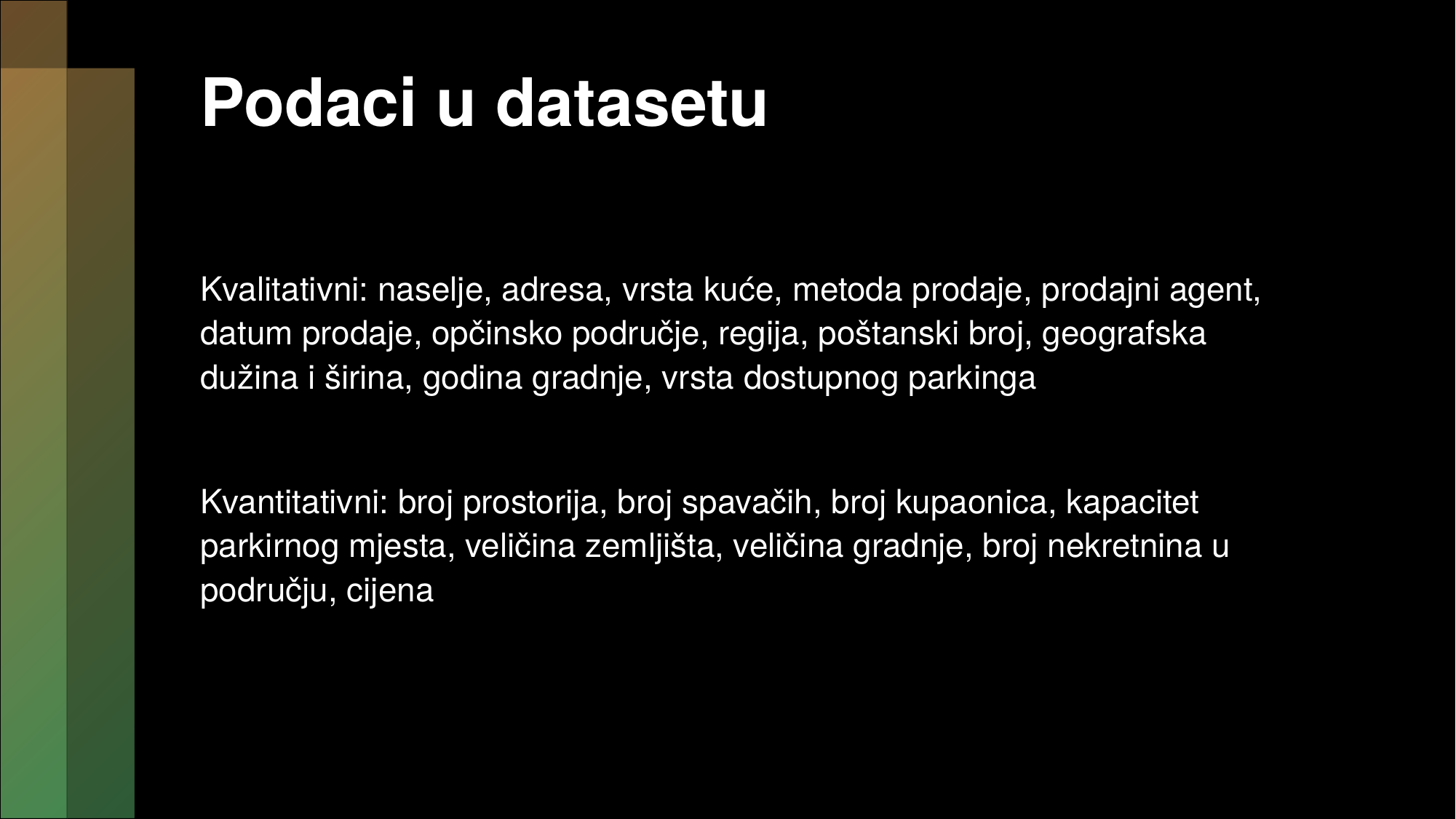

# Podaci u datasetu
Kvalitativni: naselje, adresa, vrsta kuće, metoda prodaje, prodajni agent, datum prodaje, opčinsko područje, regija, poštanski broj, geografska dužina i širina, godina gradnje, vrsta dostupnog parkinga

Kvantitativni: broj prostorija, broj spavačih, broj kupaonica, kapacitet parkirnog mjesta, veličina zemljišta, veličina gradnje, broj nekretnina u području, cijena